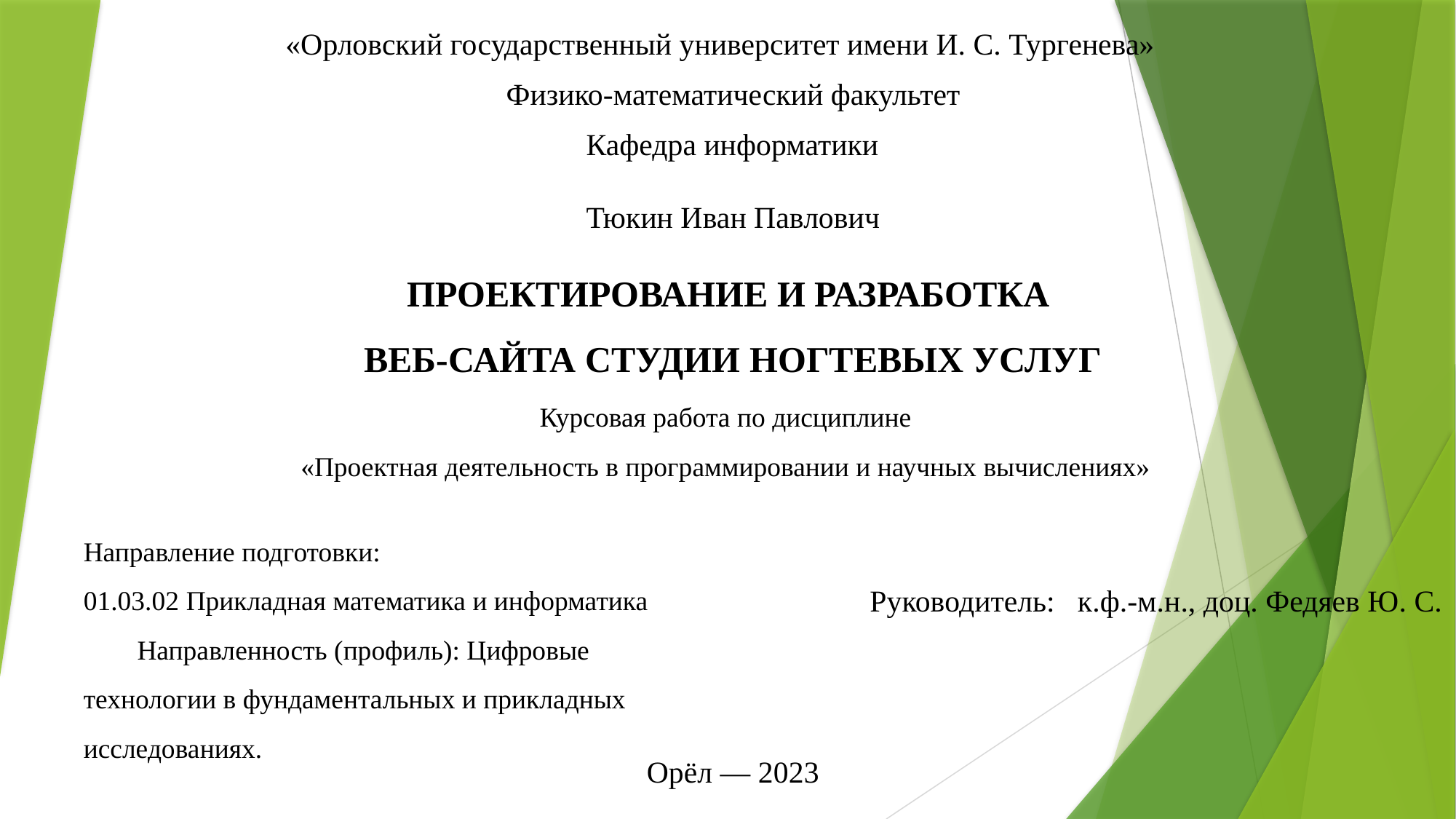

«Орловский государственный университет имени И. С. Тургенева»
Физико-математический факультет
Кафедра информатики
Тюкин Иван Павлович
ПРОЕКТИРОВАНИЕ И РАЗРАБОТКА
ВЕБ-САЙТА СТУДИИ НОГТЕВЫХ УСЛУГ
Курсовая работа по дисциплине
«Проектная деятельность в программировании и научных вычислениях»
Направление подготовки:
01.03.02 Прикладная математика и информатика
Направленность (профиль): Цифровые технологии в фундаментальных и прикладных исследованиях.
Руководитель:   к.ф.-м.н., доц. Федяев Ю. С.
Орёл — 2023